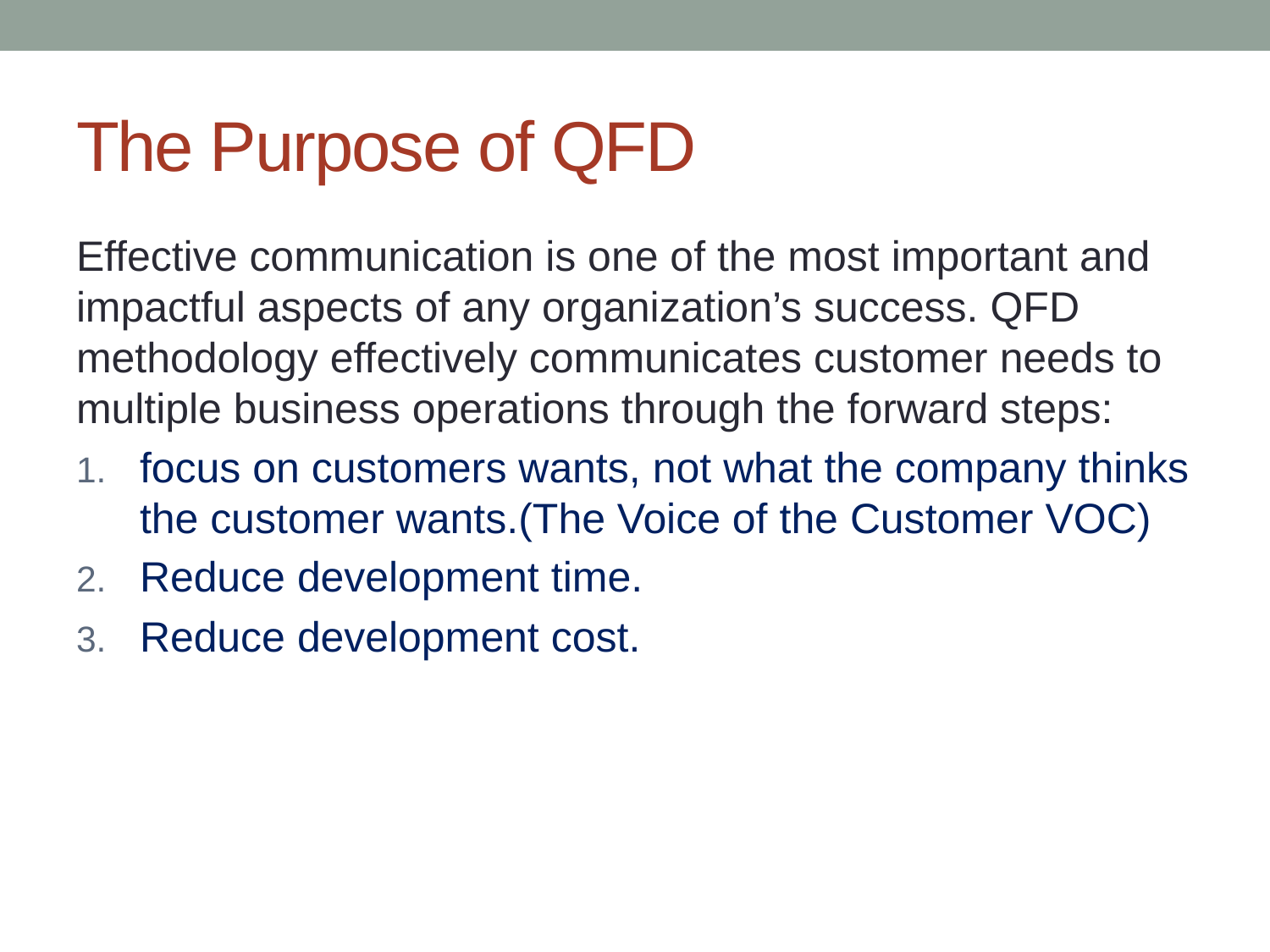

# The Purpose of QFD
Effective communication is one of the most important and impactful aspects of any organization’s success. QFD methodology effectively communicates customer needs to multiple business operations through the forward steps:
focus on customers wants, not what the company thinks the customer wants.(The Voice of the Customer VOC)
Reduce development time.
Reduce development cost.